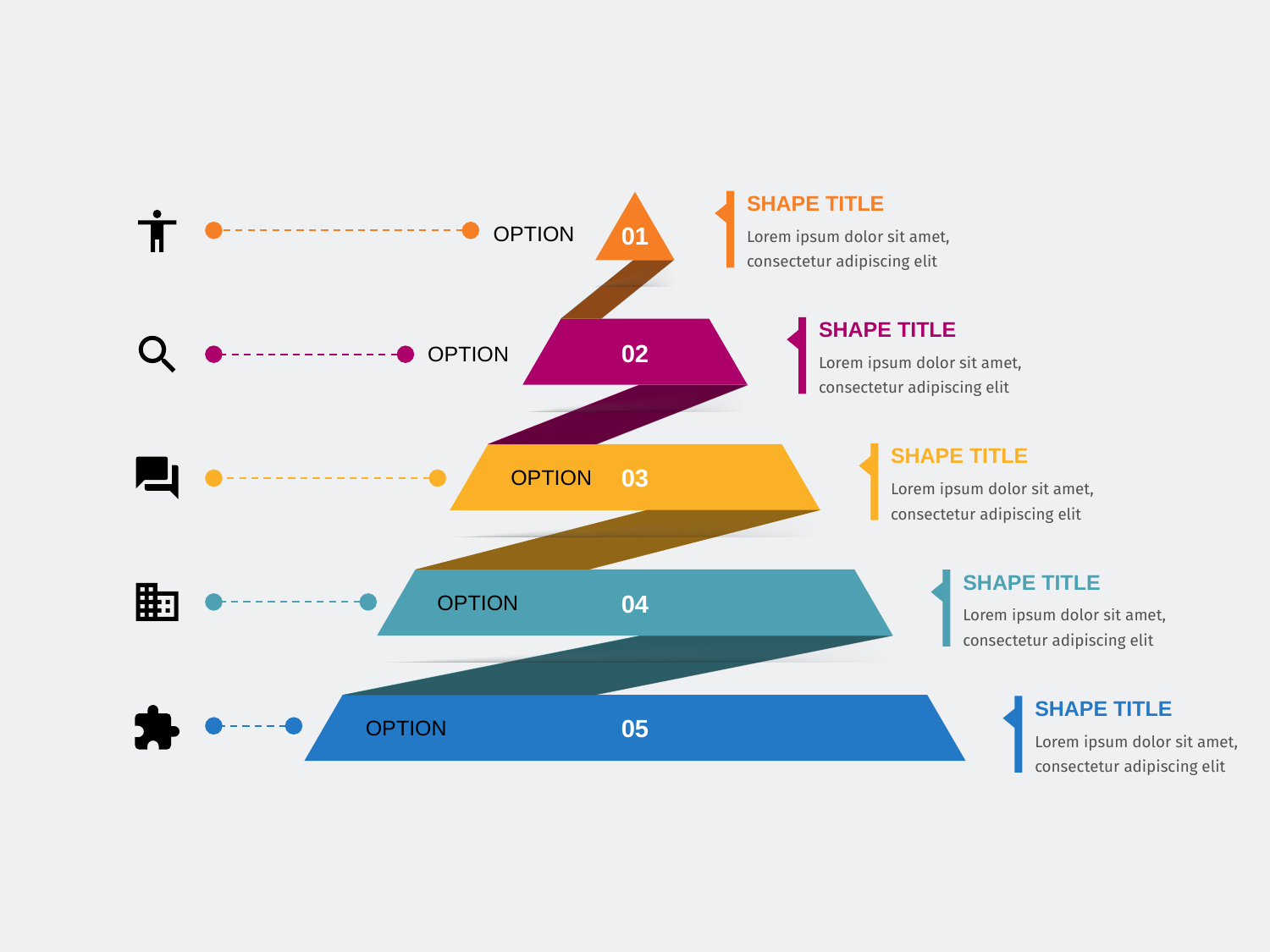

SHAPE TITLE

OPTION
01
Lorem ipsum dolor sit amet, consectetur adipiscing elit

SHAPE TITLE

02
OPTION
Lorem ipsum dolor sit amet, consectetur adipiscing elit

SHAPE TITLE

03
OPTION
Lorem ipsum dolor sit amet, consectetur adipiscing elit

SHAPE TITLE

04
OPTION
Lorem ipsum dolor sit amet, consectetur adipiscing elit

SHAPE TITLE

05
OPTION
Lorem ipsum dolor sit amet, consectetur adipiscing elit